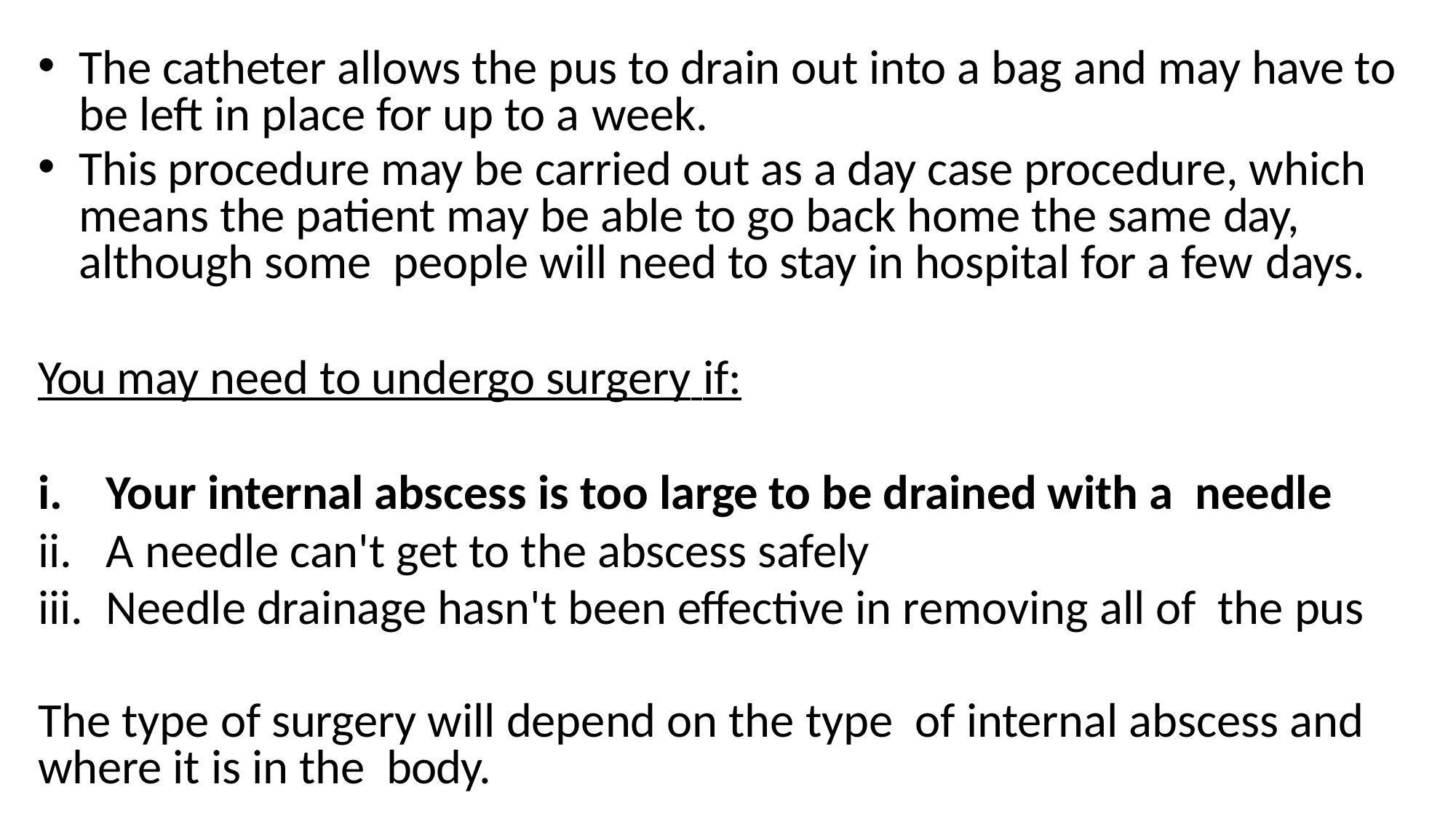

The catheter allows the pus to drain out into a bag and may have to  be left in place for up to a week.
This procedure may be carried out as a day case procedure, which  means the patient may be able to go back home the same day, although some  people will need to stay in hospital for a few days.

You may need to undergo surgery if:

Your internal abscess is too large to be drained with a  needle
A needle can't get to the abscess safely
Needle drainage hasn't been effective in removing all of  the pus

The type of surgery will depend on the type  of internal abscess and where it is in the  body.